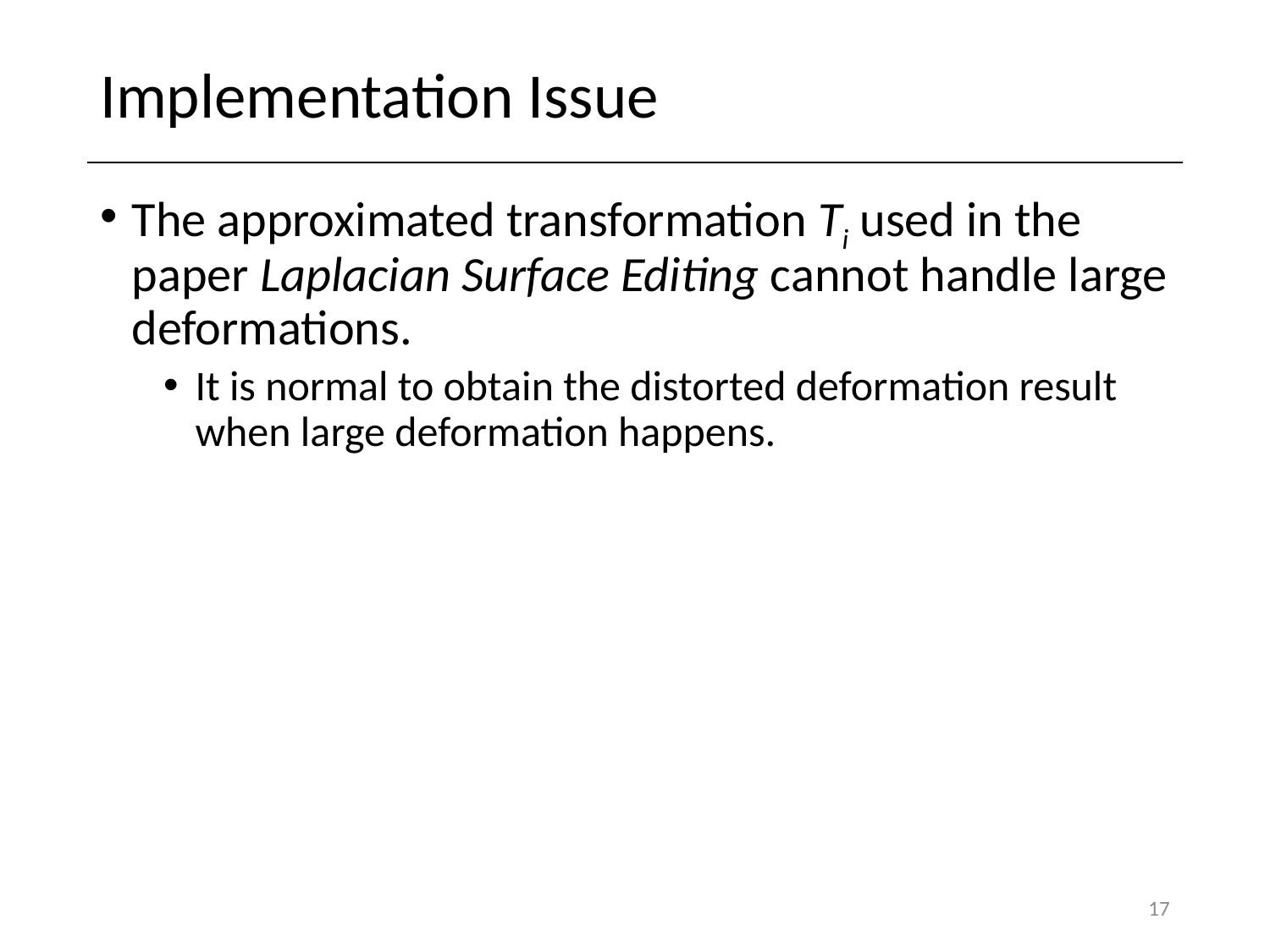

# Implementation Issue
The approximated transformation Ti used in the paper Laplacian Surface Editing cannot handle large deformations.
It is normal to obtain the distorted deformation result when large deformation happens.

17